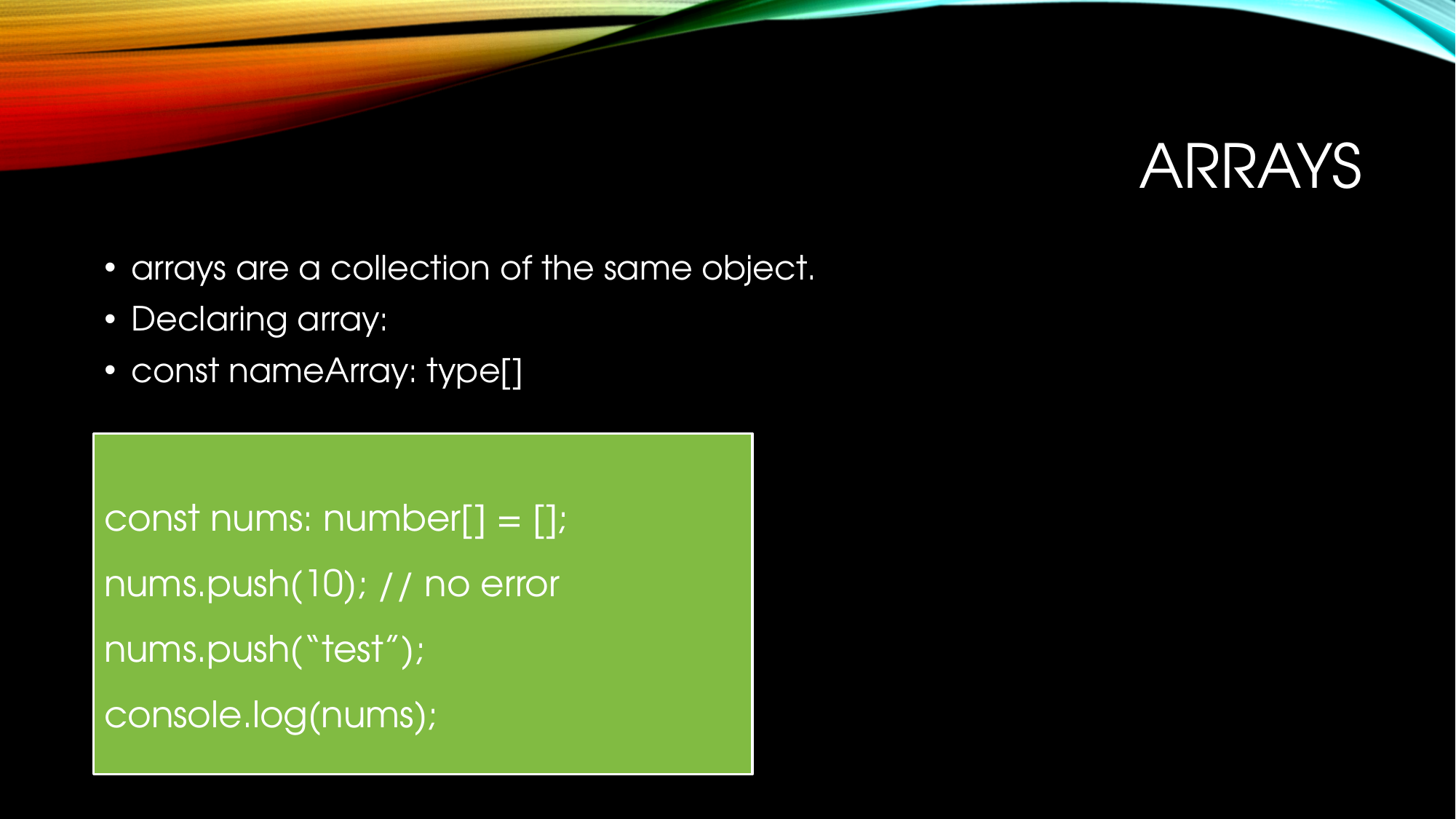

# Arrays
arrays are a collection of the same object.
Declaring array:
const nameArray: type[]
const nums: number[] = [];
nums.push(10); // no error
nums.push(“test”);
console.log(nums);